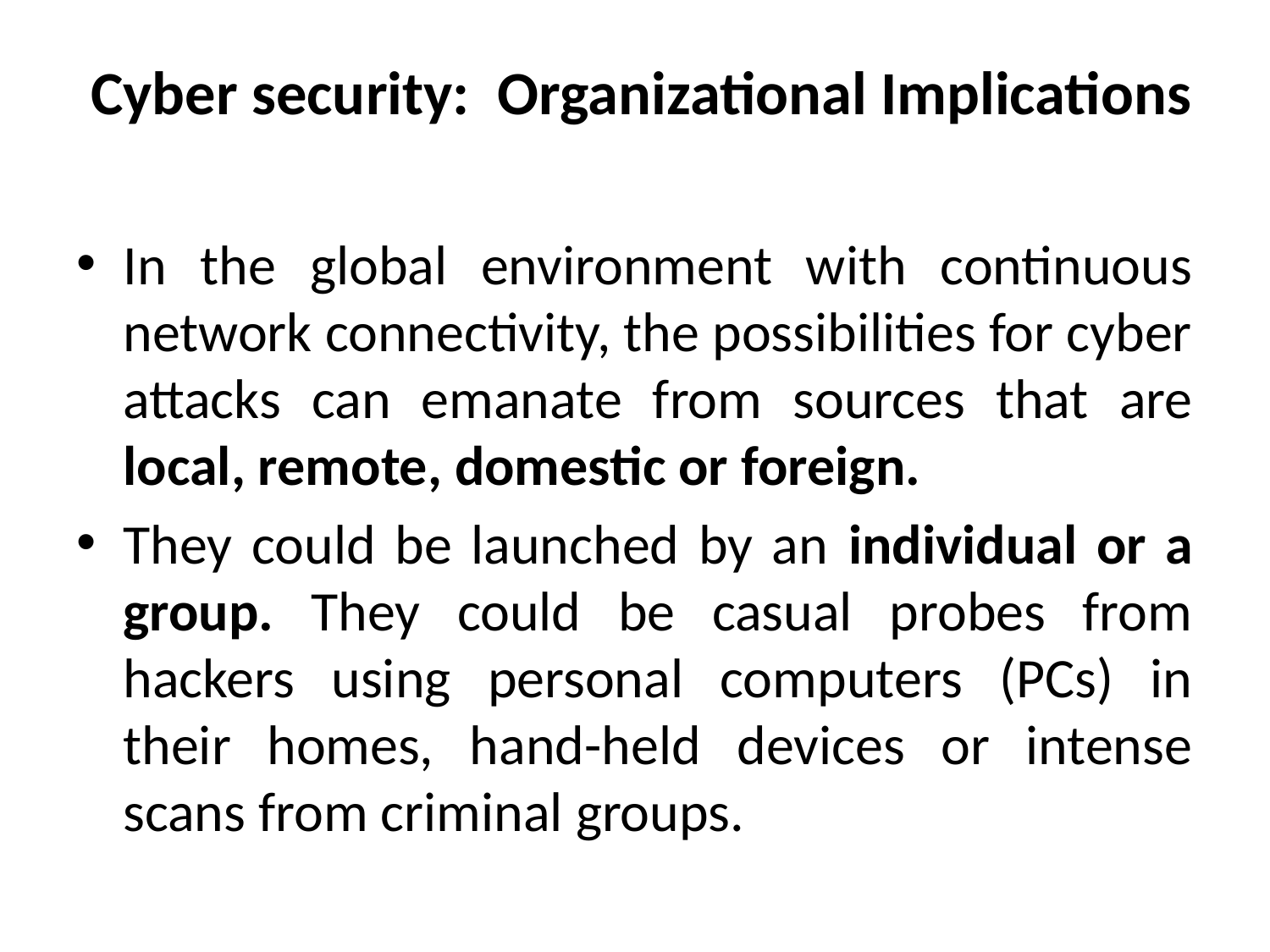

#  Cyber security:  Organizational Implications
In the global environment with continuous network connectivity, the possibilities for cyber attacks can emanate from sources that are local, remote, domestic or foreign.
They could be launched by an individual or a group. They could be casual probes from hackers using personal computers (PCs) in their homes, hand-held devices or intense scans from criminal groups.